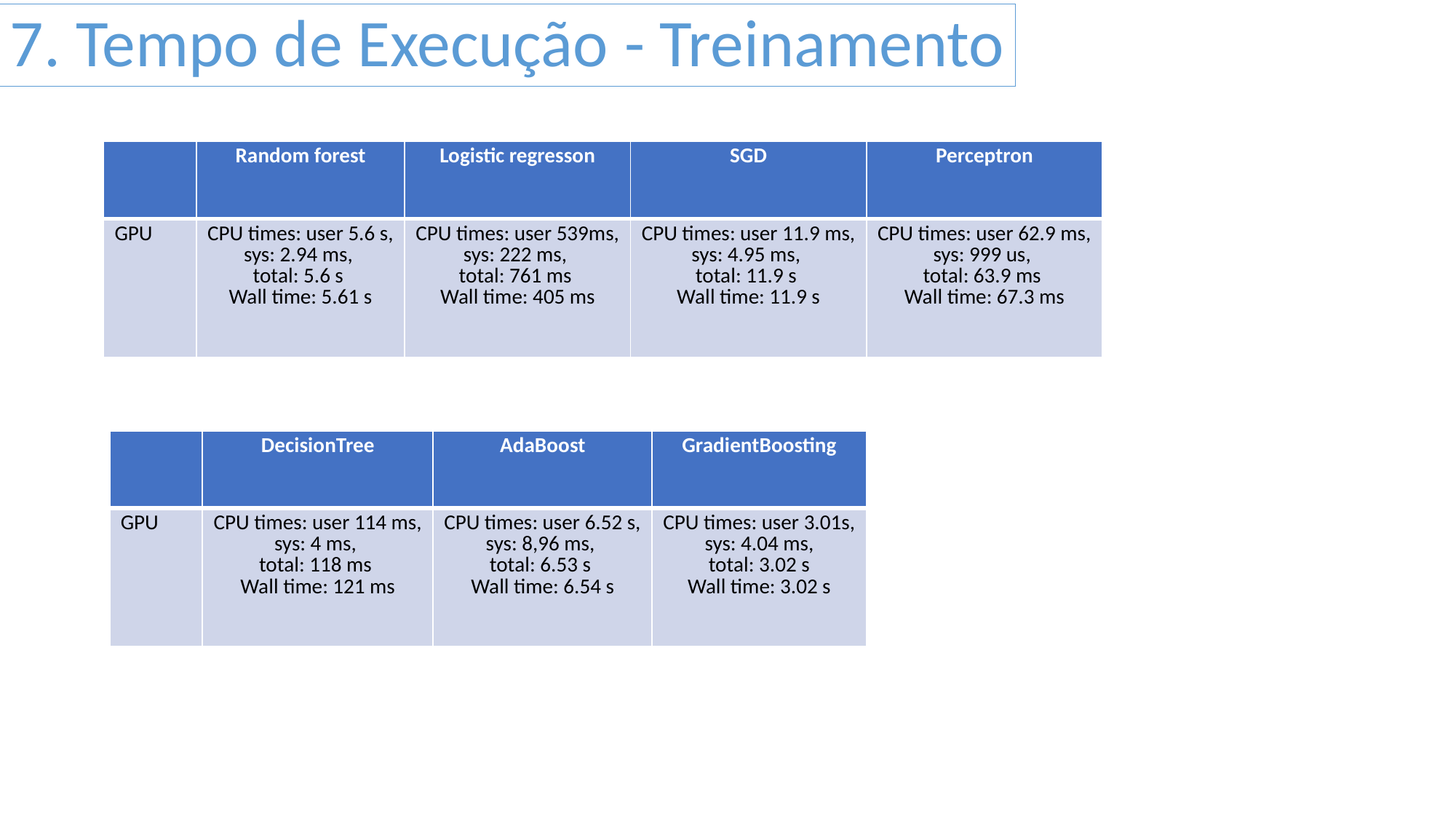

7. Tempo de Execução - Treinamento
|  | Random forest | Logistic regresson | SGD | Perceptron |
| --- | --- | --- | --- | --- |
| GPU | CPU times: user 5.6 s, sys: 2.94 ms, total: 5.6 s Wall time: 5.61 s | CPU times: user 539ms, sys: 222 ms, total: 761 ms Wall time: 405 ms | CPU times: user 11.9 ms, sys: 4.95 ms, total: 11.9 s Wall time: 11.9 s | CPU times: user 62.9 ms, sys: 999 us, total: 63.9 ms Wall time: 67.3 ms |
|  | DecisionTree | AdaBoost | GradientBoosting |
| --- | --- | --- | --- |
| GPU | CPU times: user 114 ms, sys: 4 ms, total: 118 ms Wall time: 121 ms | CPU times: user 6.52 s, sys: 8,96 ms, total: 6.53 s Wall time: 6.54 s | CPU times: user 3.01s, sys: 4.04 ms, total: 3.02 s Wall time: 3.02 s |